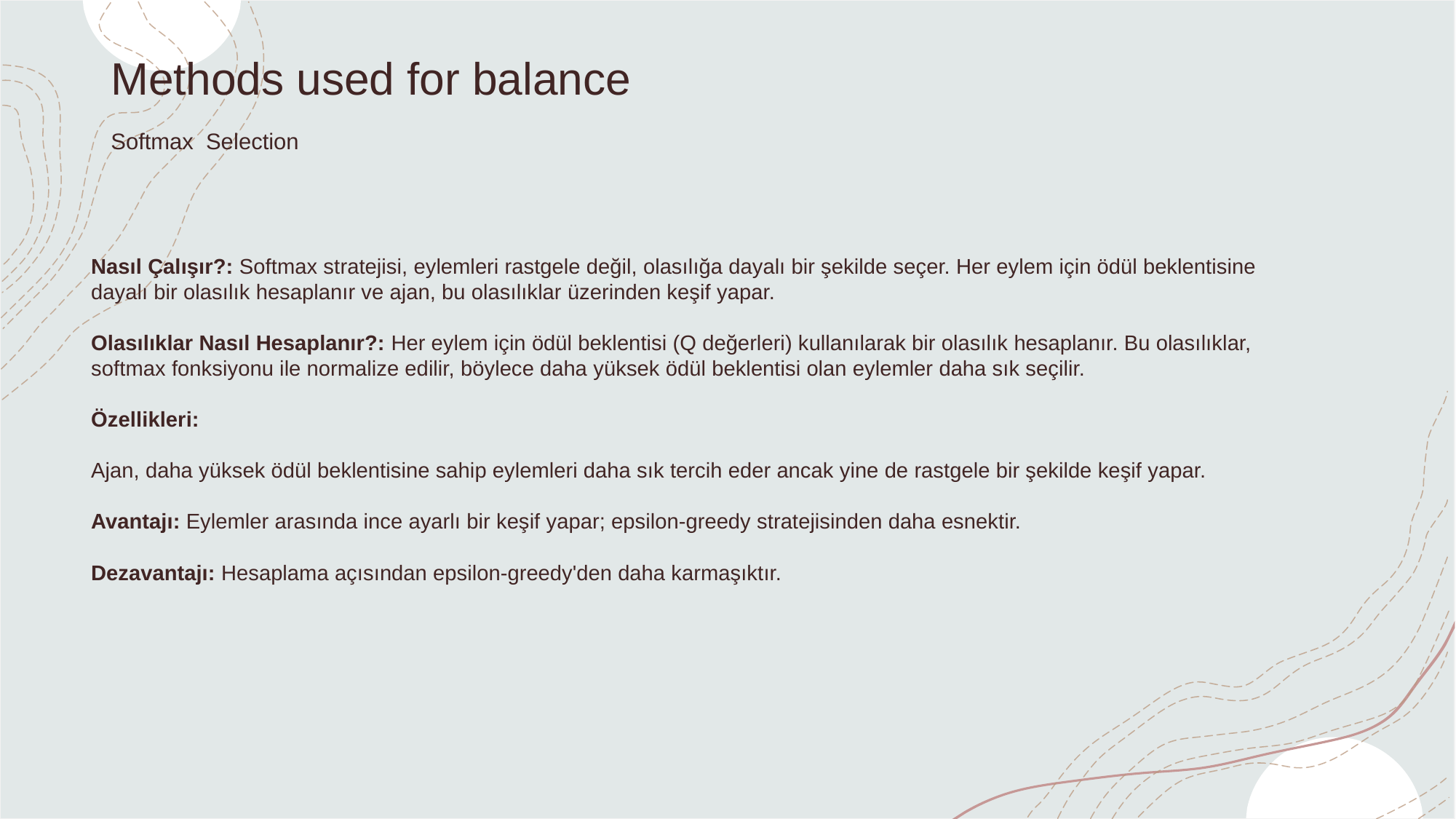

# Methods used for balance Softmax Selection

Nasıl Çalışır?: Softmax stratejisi, eylemleri rastgele değil, olasılığa dayalı bir şekilde seçer. Her eylem için ödül beklentisine dayalı bir olasılık hesaplanır ve ajan, bu olasılıklar üzerinden keşif yapar.

Olasılıklar Nasıl Hesaplanır?: Her eylem için ödül beklentisi (Q değerleri) kullanılarak bir olasılık hesaplanır. Bu olasılıklar, softmax fonksiyonu ile normalize edilir, böylece daha yüksek ödül beklentisi olan eylemler daha sık seçilir.

Özellikleri:

Ajan, daha yüksek ödül beklentisine sahip eylemleri daha sık tercih eder ancak yine de rastgele bir şekilde keşif yapar.

Avantajı: Eylemler arasında ince ayarlı bir keşif yapar; epsilon-greedy stratejisinden daha esnektir.

Dezavantajı: Hesaplama açısından epsilon-greedy'den daha karmaşıktır.